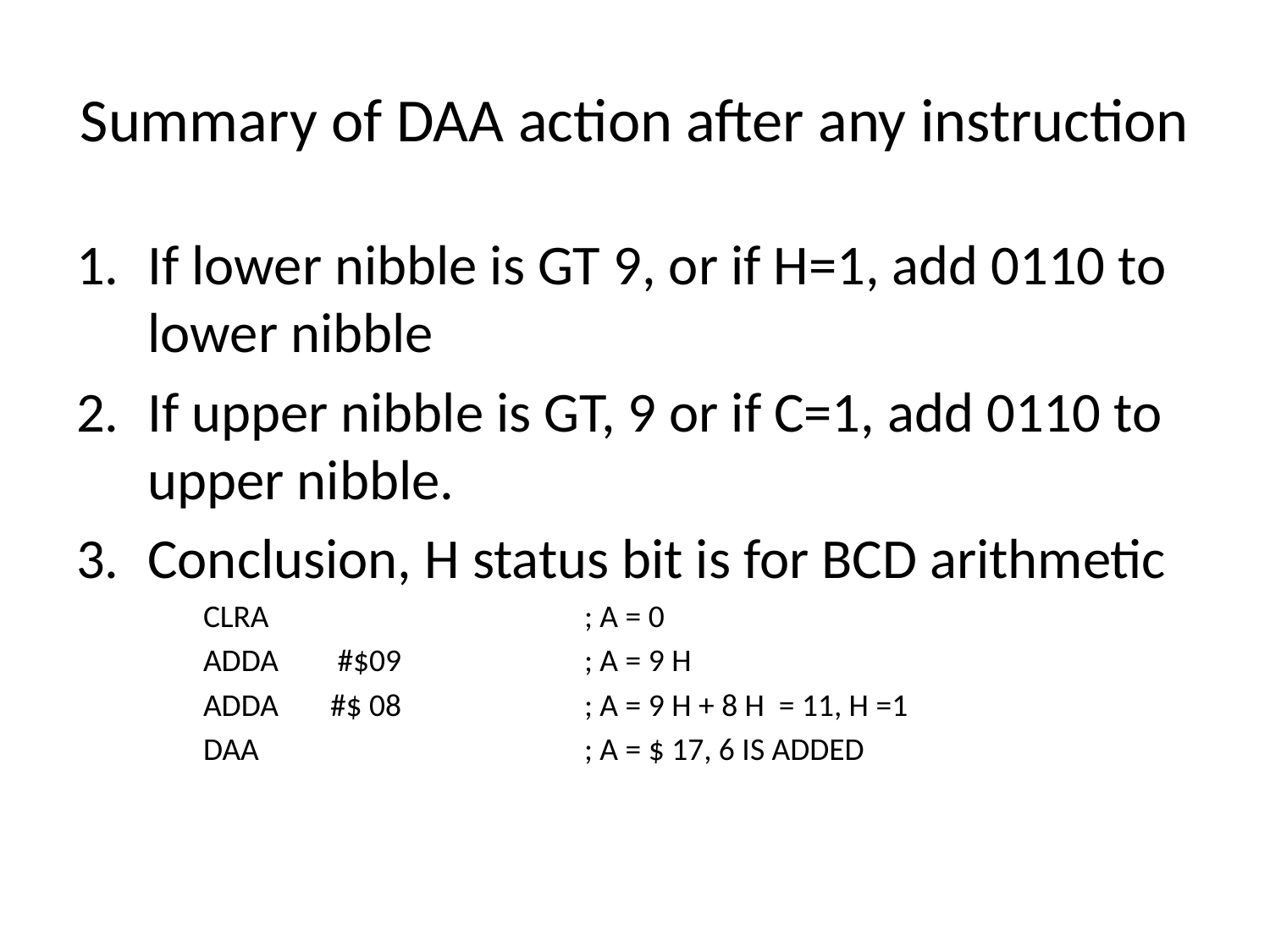

# Summary of DAA action after any instruction
If lower nibble is GT 9, or if H=1, add 0110 to lower nibble
If upper nibble is GT, 9 or if C=1, add 0110 to upper nibble.
Conclusion, H status bit is for BCD arithmetic
	CLRA			; A = 0
	ADDA	 #$09		; A = 9 H
	ADDA	#$ 08		; A = 9 H + 8 H  = 11, H =1
	DAA			; A = $ 17, 6 IS ADDED